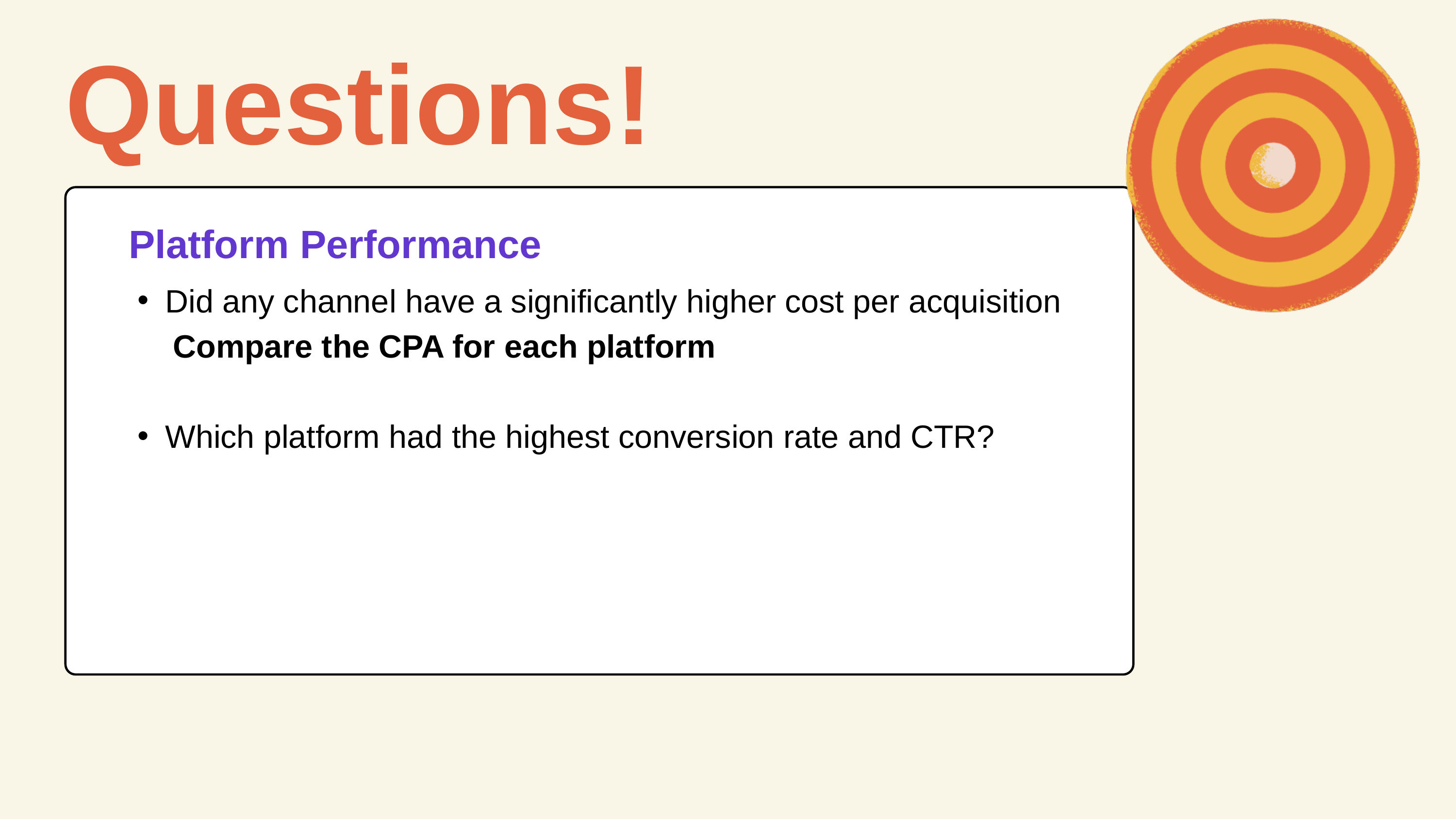

Questions!

Platform Performance
Did any channel have a significantly higher cost per acquisition
       Compare the CPA for each platform

Which platform had the highest conversion rate and CTR?